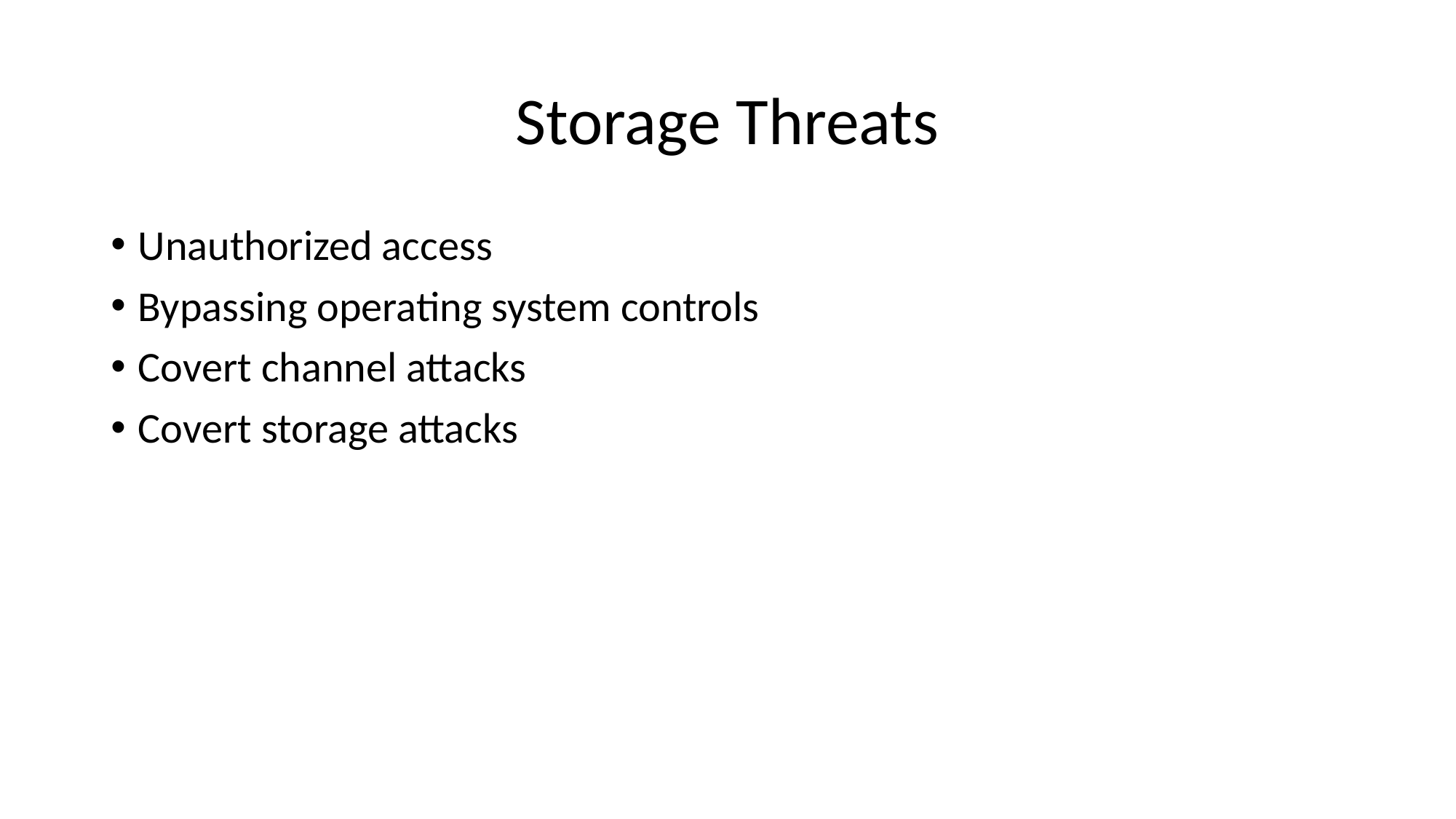

# Storage Threats
Unauthorized access
Bypassing operating system controls
Covert channel attacks
Covert storage attacks